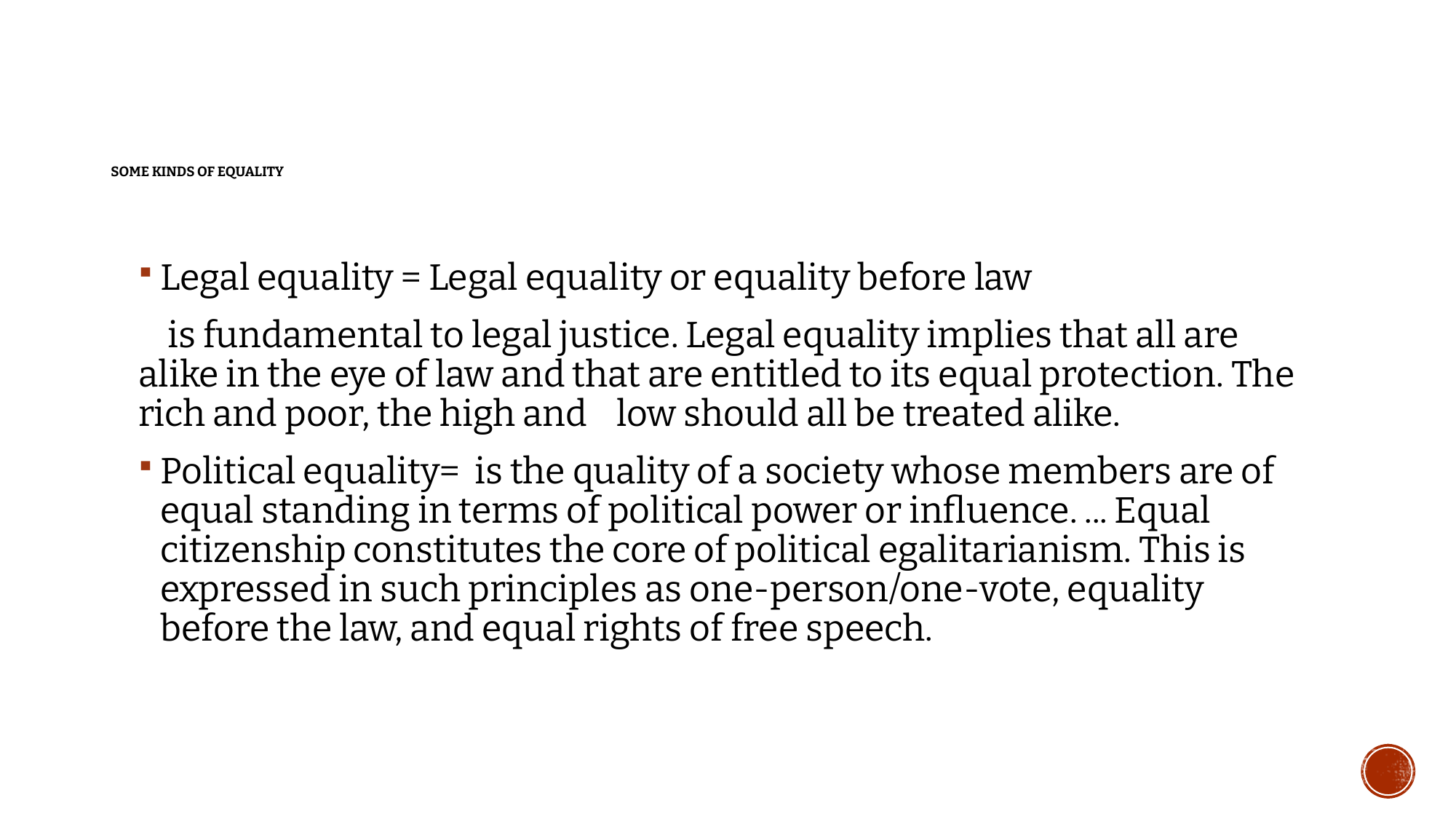

# Some kinds of Equality
Legal equality = Legal equality or equality before law
    is fundamental to legal justice. Legal equality implies that all are alike in the eye of law and that are entitled to its equal protection. The rich and poor, the high and    low should all be treated alike.
Political equality=  is the quality of a society whose members are of equal standing in terms of political power or influence. ... Equal citizenship constitutes the core of political egalitarianism. This is expressed in such principles as one-person/one-vote, equality before the law, and equal rights of free speech.